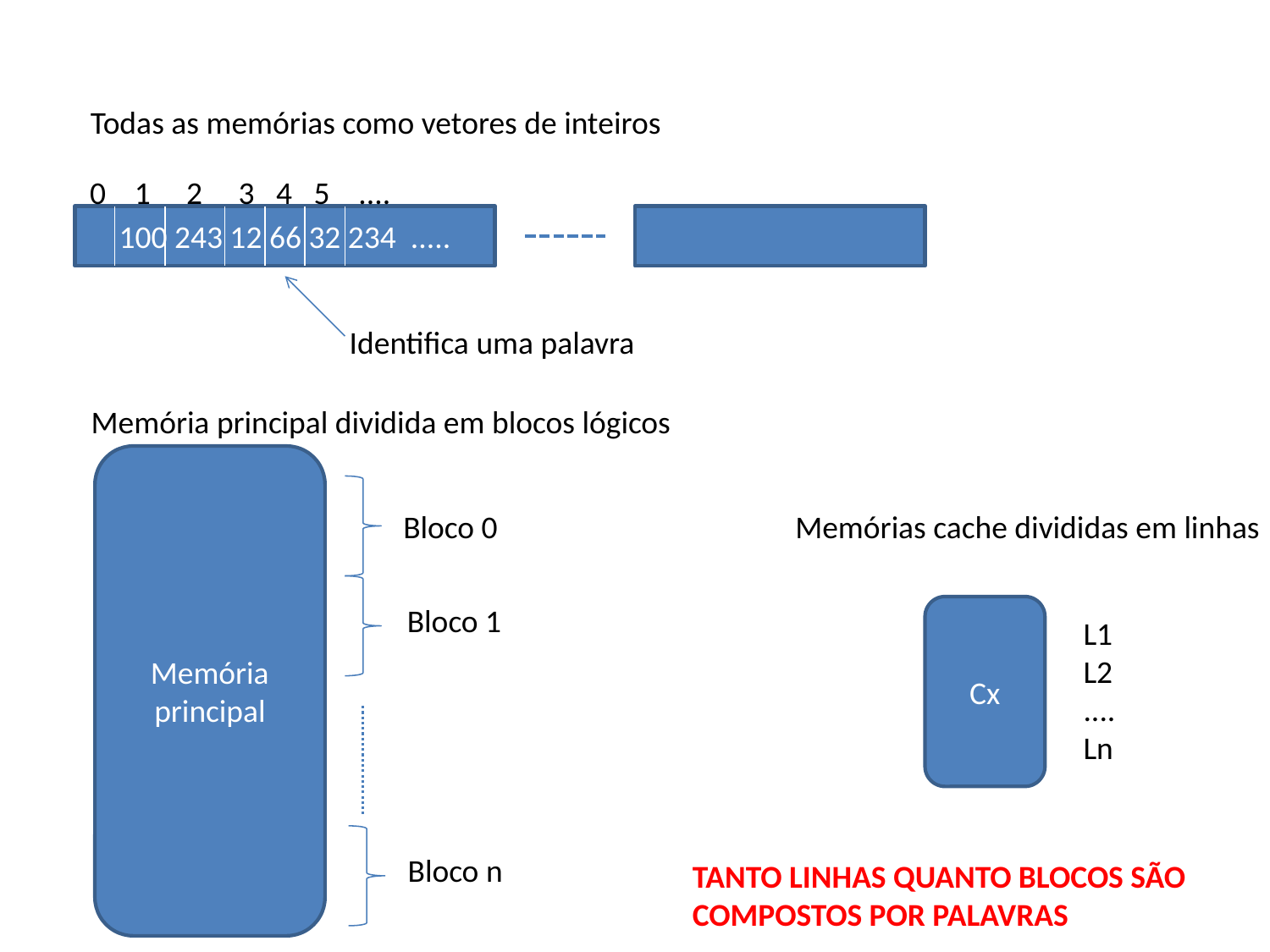

Todas as memórias como vetores de inteiros
0    1     2     3   4   5    ....
100 243 12 66 32 234  .....

Identifica uma palavra
Memória principal dividida em blocos lógicos
Memória principal

Bloco 0
Memórias cache divididas em linhas

Bloco 1
Cx
L1
L2
....
Ln

Bloco n
TANTO LINHAS QUANTO BLOCOS SÃO
COMPOSTOS POR PALAVRAS